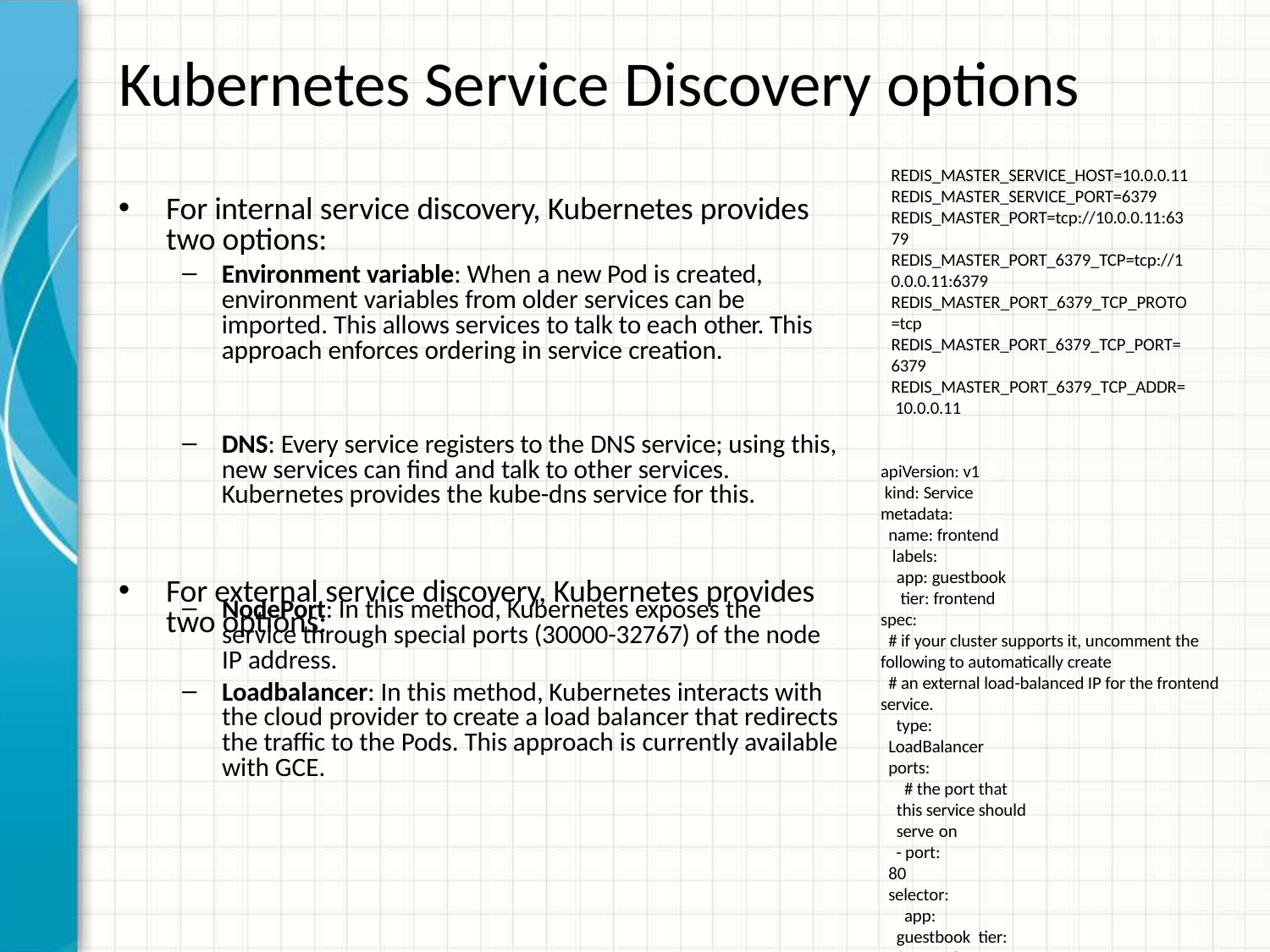

# Kubernetes Service Discovery options
REDIS_MASTER_SERVICE_HOST=10.0.0.11
REDIS_MASTER_SERVICE_PORT=6379  REDIS_MASTER_PORT=tcp://10.0.0.11:63  79  REDIS_MASTER_PORT_6379_TCP=tcp://1  0.0.0.11:6379  REDIS_MASTER_PORT_6379_TCP_PROTO
=tcp  REDIS_MASTER_PORT_6379_TCP_PORT=  6379  REDIS_MASTER_PORT_6379_TCP_ADDR=  10.0.0.11
For internal service discovery, Kubernetes provides  two options:
Environment variable: When a new Pod is created,  environment variables from older services can be  imported. This allows services to talk to each other. This  approach enforces ordering in service creation.

DNS: Every service registers to the DNS service; using this,  new services can find and talk to other services.  Kubernetes provides the kube-dns service for this.

For external service discovery, Kubernetes provides  two options:
apiVersion: v1  kind: Service  metadata:
name: frontend  labels:
app: guestbook  tier: frontend
spec:
# if your cluster supports it, uncomment the  following to automatically create
# an external load-balanced IP for the frontend  service.
type: LoadBalancer  ports:
# the port that this service should serve on
- port: 80  selector:
app: guestbook  tier: frontend
NodePort: In this method, Kubernetes exposes the  service through special ports (30000-32767) of the node  IP address.
Loadbalancer: In this method, Kubernetes interacts with  the cloud provider to create a load balancer that redirects  the traffic to the Pods. This approach is currently available  with GCE.